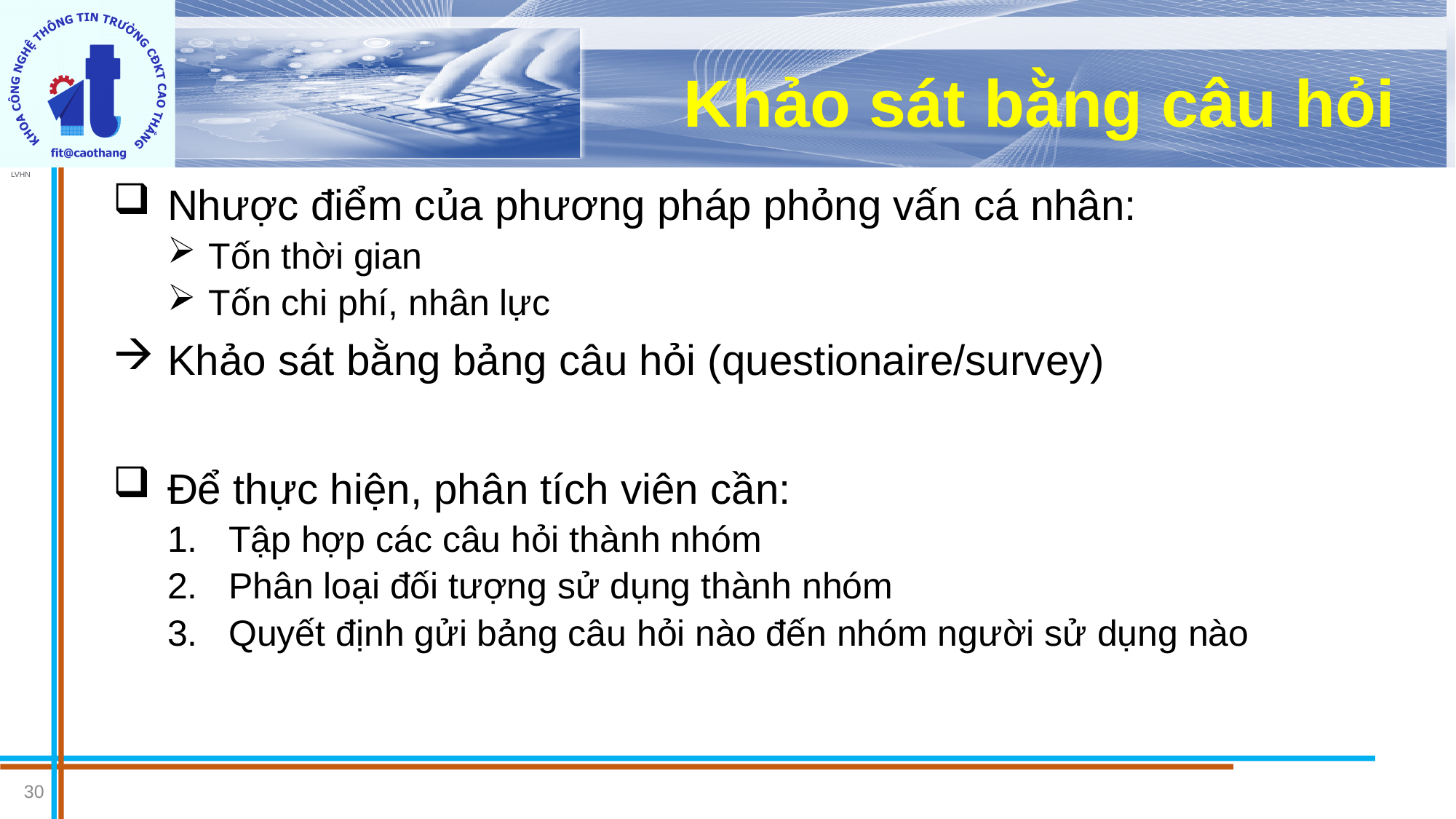

# Khảo sát bằng câu hỏi
Nhược điểm của phương pháp phỏng vấn cá nhân:
Tốn thời gian
Tốn chi phí, nhân lực
Khảo sát bằng bảng câu hỏi (questionaire/survey)

Để thực hiện, phân tích viên cần:
Tập hợp các câu hỏi thành nhóm
Phân loại đối tượng sử dụng thành nhóm
Quyết định gửi bảng câu hỏi nào đến nhóm người sử dụng nào

30